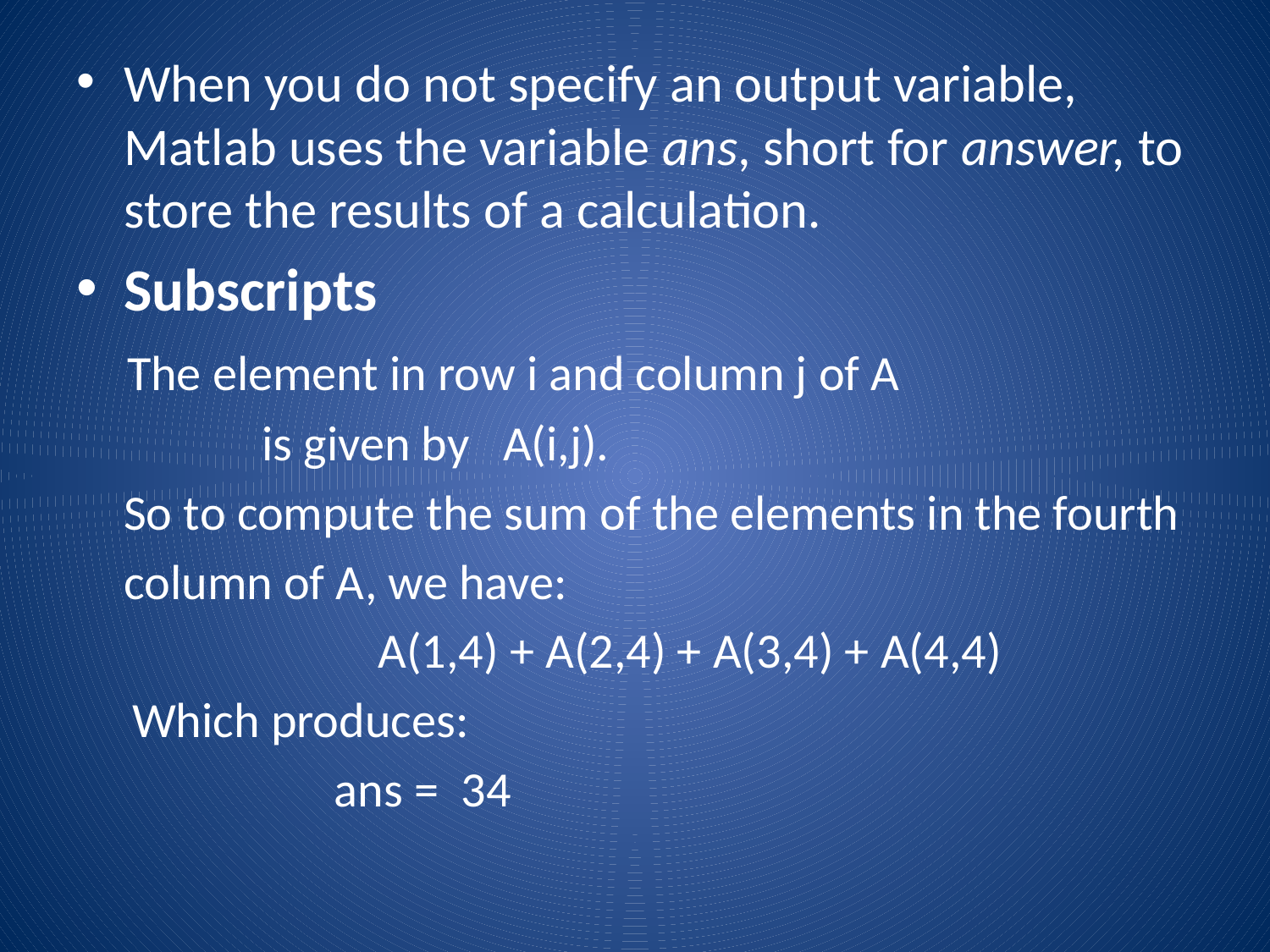

When you do not specify an output variable, Matlab uses the variable ans, short for answer, to store the results of a calculation.
Subscripts
    The element in row i and column j of A
		 is given by   A(i,j).
	So to compute the sum of the elements in the fourth
	column of A, we have:
			A(1,4) + A(2,4) + A(3,4) + A(4,4)
     Which produces:
                       ans =  34